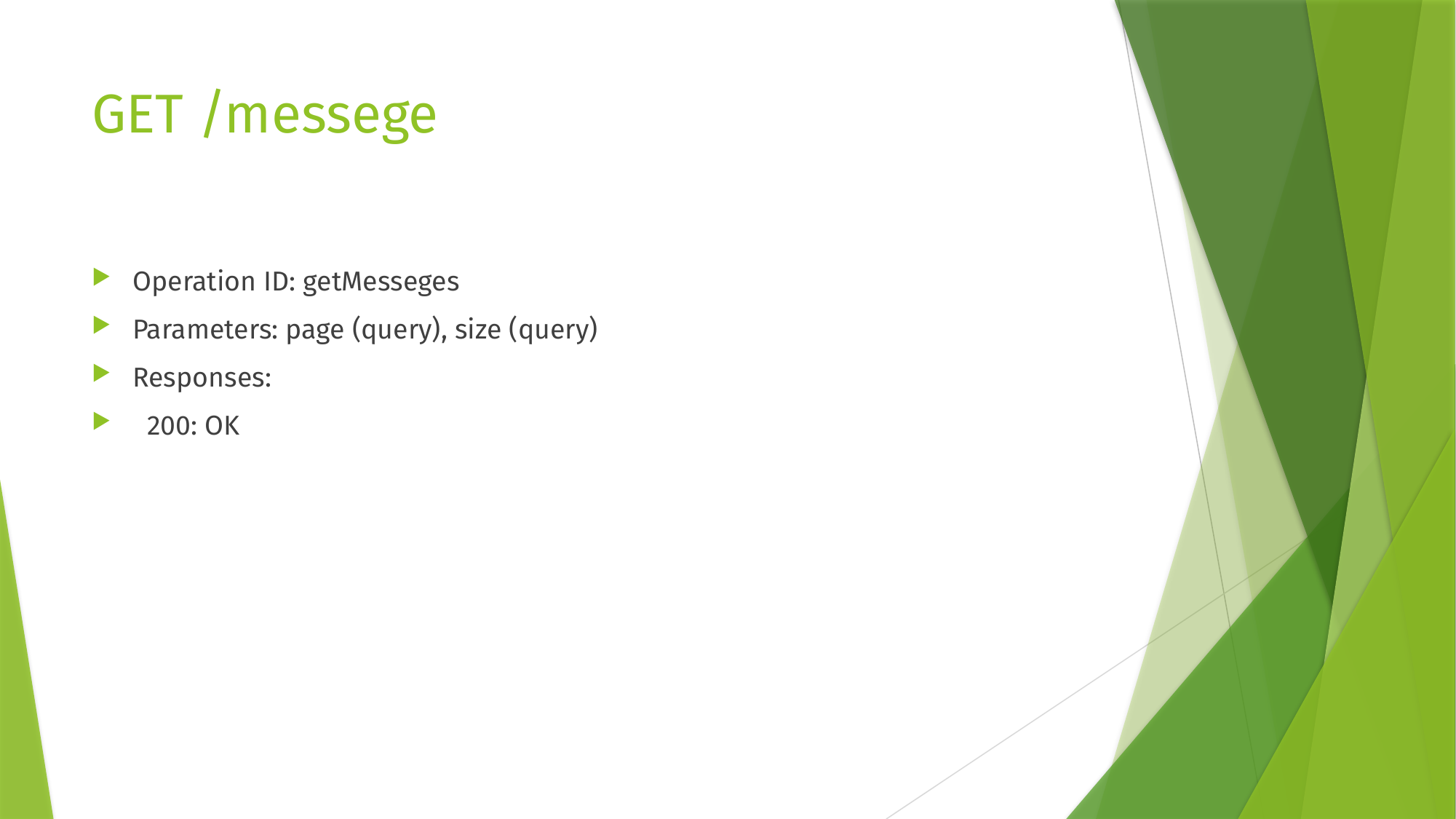

# GET /messege
Operation ID: getMesseges
Parameters: page (query), size (query)
Responses:
  200: OK